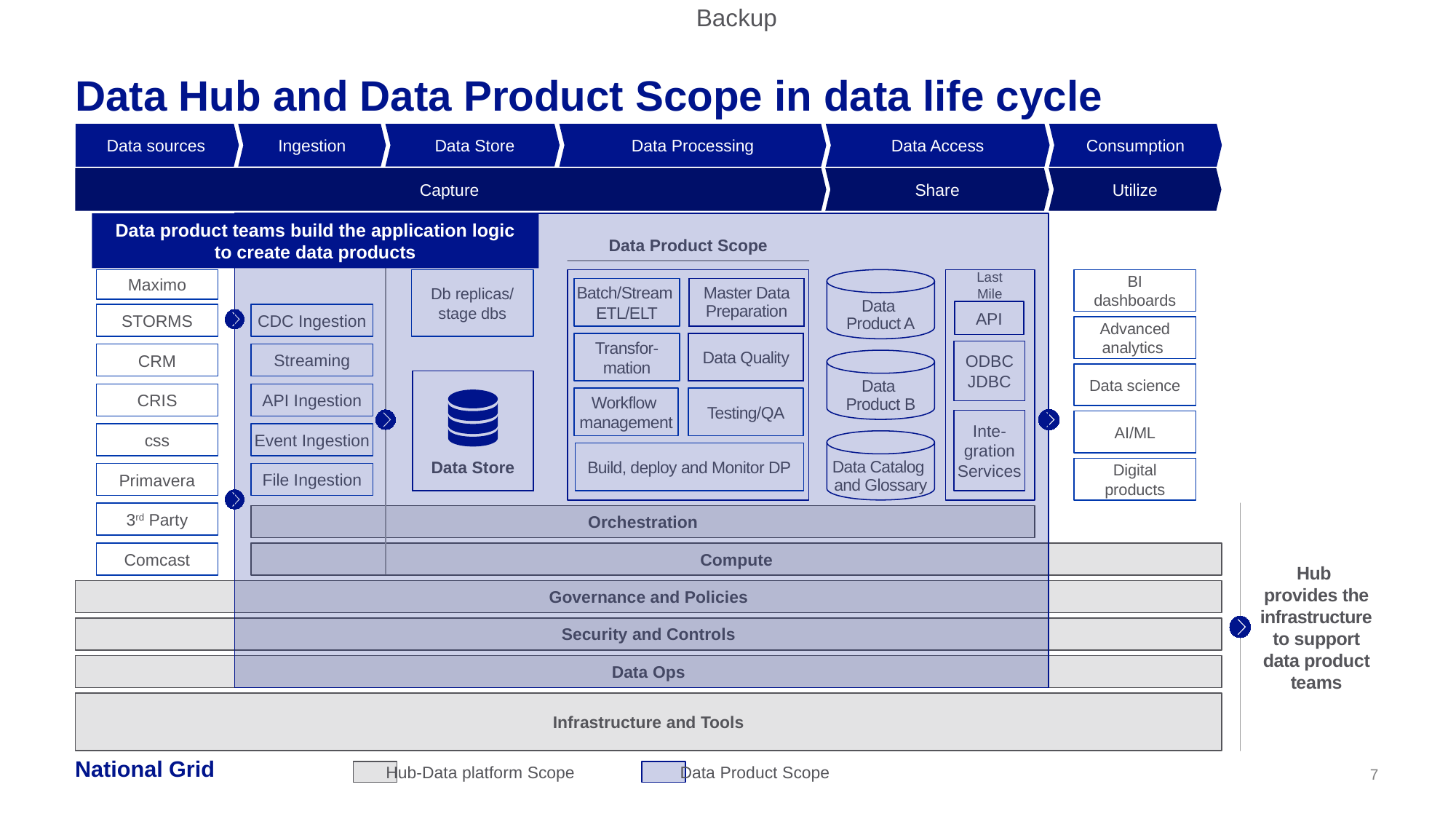

Backup
# Data Hub and Data Product Scope in data life cycle
Ingestion
 Data Store
Data sources
Data Processing
Consumption
Data Access
Utilize
Capture
Share
Data Product Scope

Data product teams build the application logic
to create data products

Maximo

Db replicas/
stage dbs

Data
Product A

BI dashboards
Last Mile
Batch/Stream
ETL/ELT
Master Data Preparation
API
STORMS
CDC Ingestion
Advanced analytics
Transfor-
mation
Data Quality
ODBC
JDBC
CRM
Streaming
Data
Product B
Data science

CRIS
API Ingestion

Data Store
Workflow
management
Testing/QA
Inte-
gration
Services
AI/ML
css

Event Ingestion
Data Catalog
and Glossary
Build, deploy and Monitor DP
Digital products
Primavera
File Ingestion
3rd Party

Orchestration
Hub
provides the infrastructure to support data product teams
Comcast
Compute
Governance and Policies
Security and Controls
Data Ops
Infrastructure and Tools
Hub-Data platform Scope
Data Product Scope